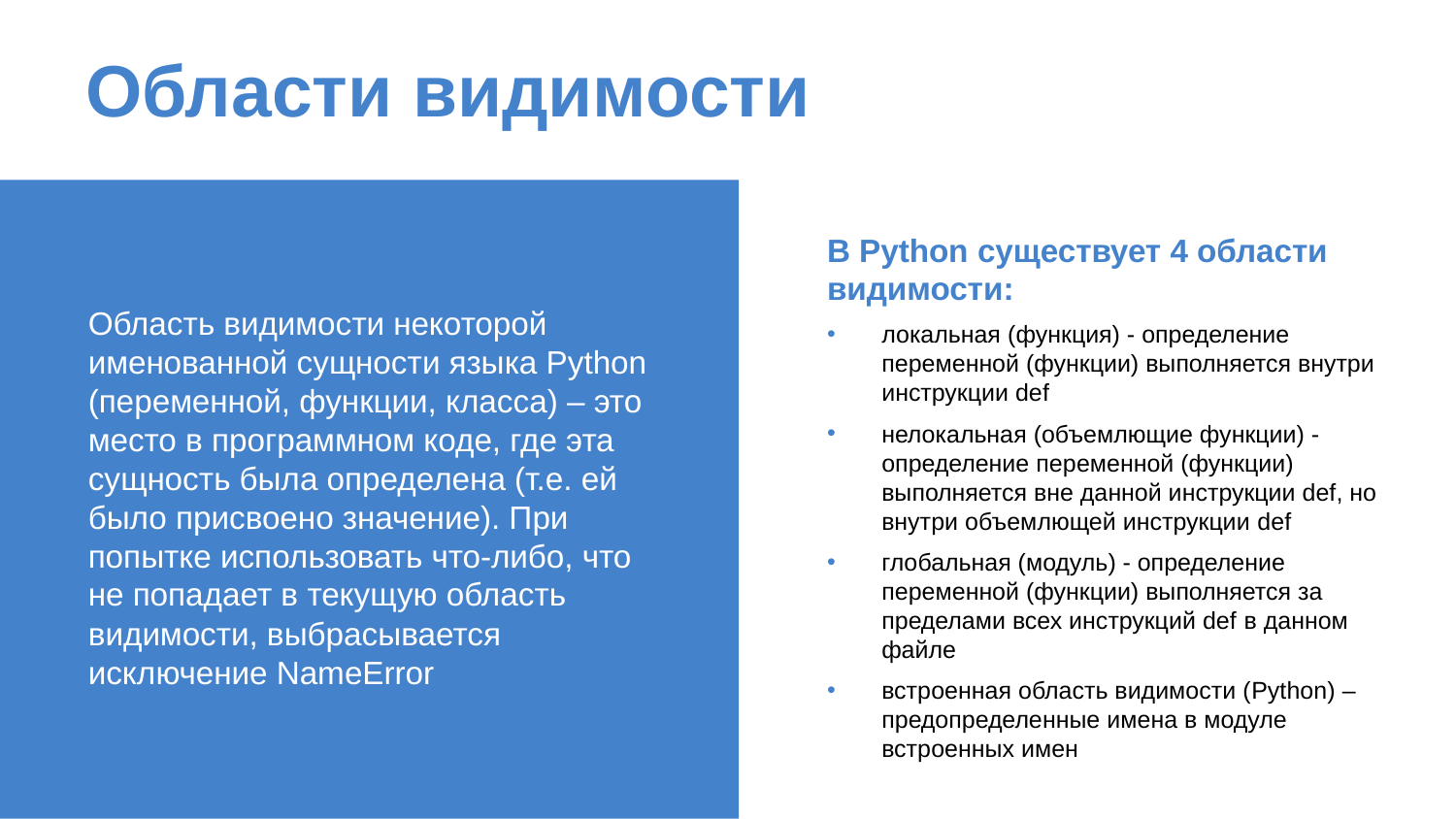

# Области видимости

В Python существует 4 области видимости:

локальная (функция) - определение переменной (функции) выполняется внутри инструкции def

нелокальная (объемлющие функции) - определение переменной (функции) выполняется вне данной инструкции def, но внутри объемлющей инструкции def

глобальная (модуль) - определение переменной (функции) выполняется за пределами всех инструкций def в данном файле

встроенная область видимости (Python) – предопределенные имена в модуле встроенных имен
Область видимости некоторой именованной сущности языка Python (переменной, функции, класса) – это место в программном коде, где эта сущность была определена (т.е. ей было присвоено значение). При попытке использовать что-либо, что не попадает в текущую область видимости, выбрасывается исключение NameError